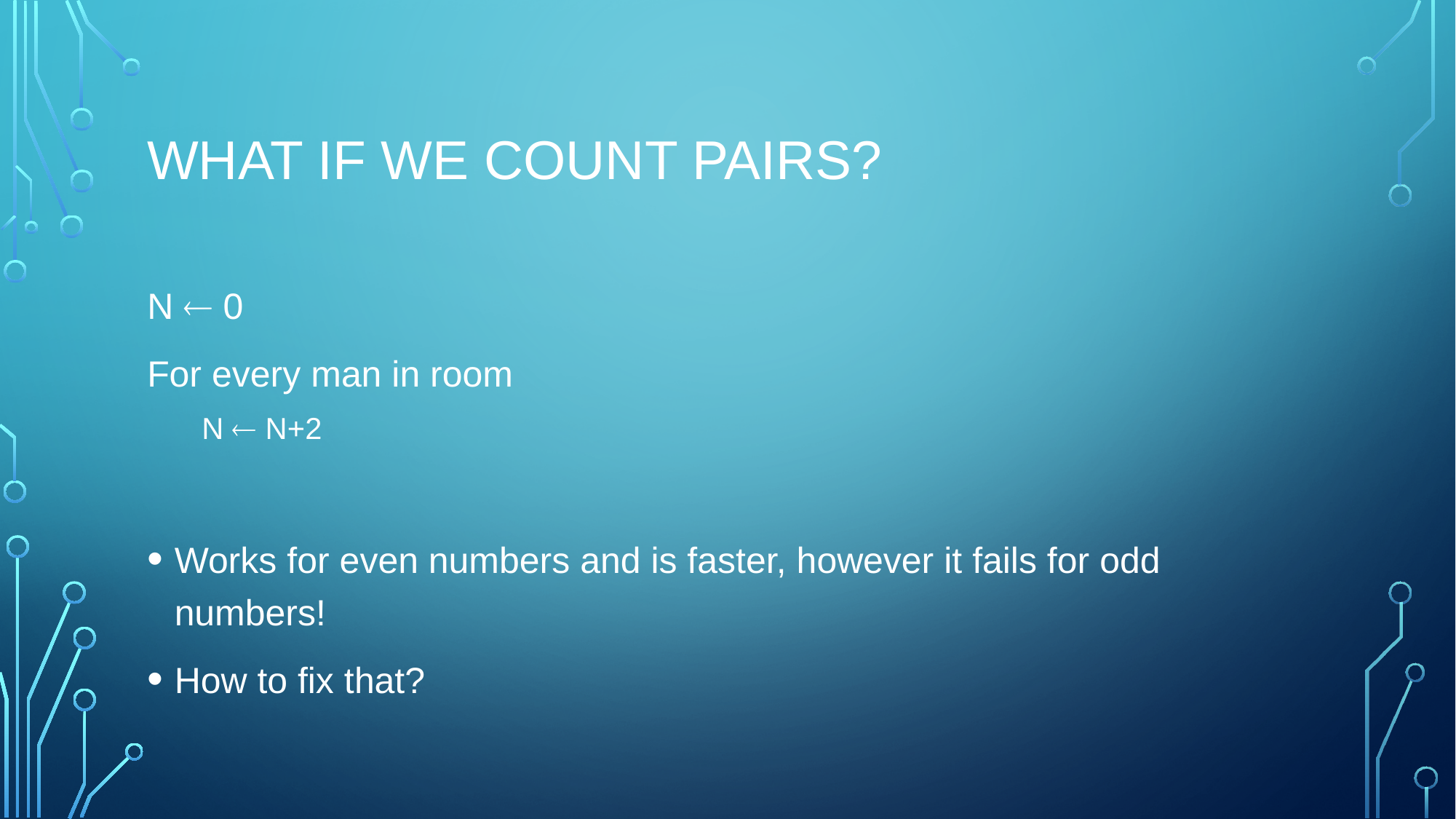

# What if we count pairs?
N ← 0
For every man in room
N ← N+2

Works for even numbers and is faster, however it fails for odd numbers!
How to fix that?